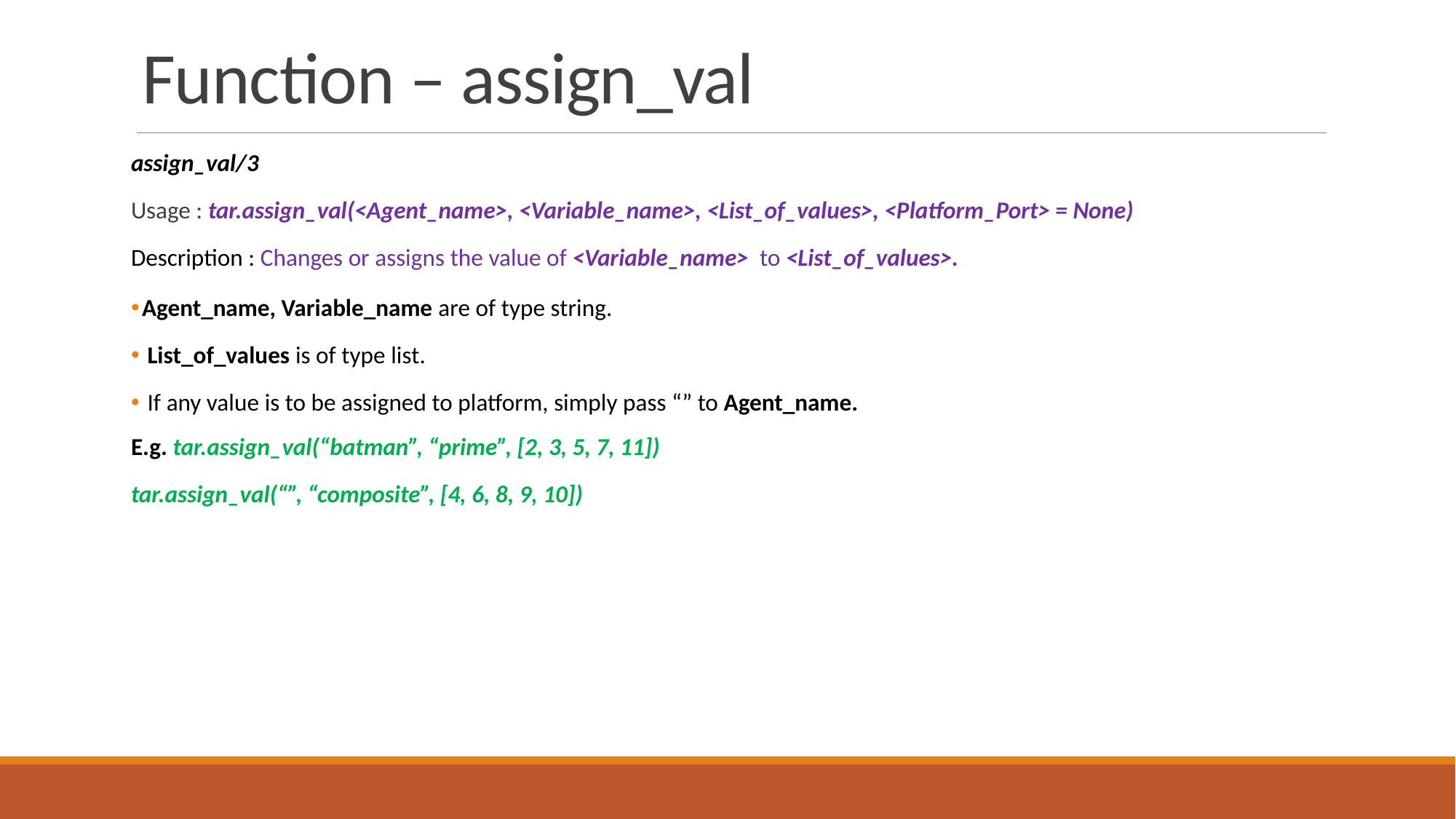

# Function – assign_val
assign_val/3
Usage : tar.assign_val(<Agent_name>, <Variable_name>, <List_of_values>, <Platform_Port> = None)
Description : Changes or assigns the value of <Variable_name>  to <List_of_values>.
Agent_name, Variable_name are of type string.
 List_of_values is of type list.
 If any value is to be assigned to platform, simply pass “” to Agent_name.
E.g. tar.assign_val(“batman”, “prime”, [2, 3, 5, 7, 11])
tar.assign_val(“”, “composite”, [4, 6, 8, 9, 10])